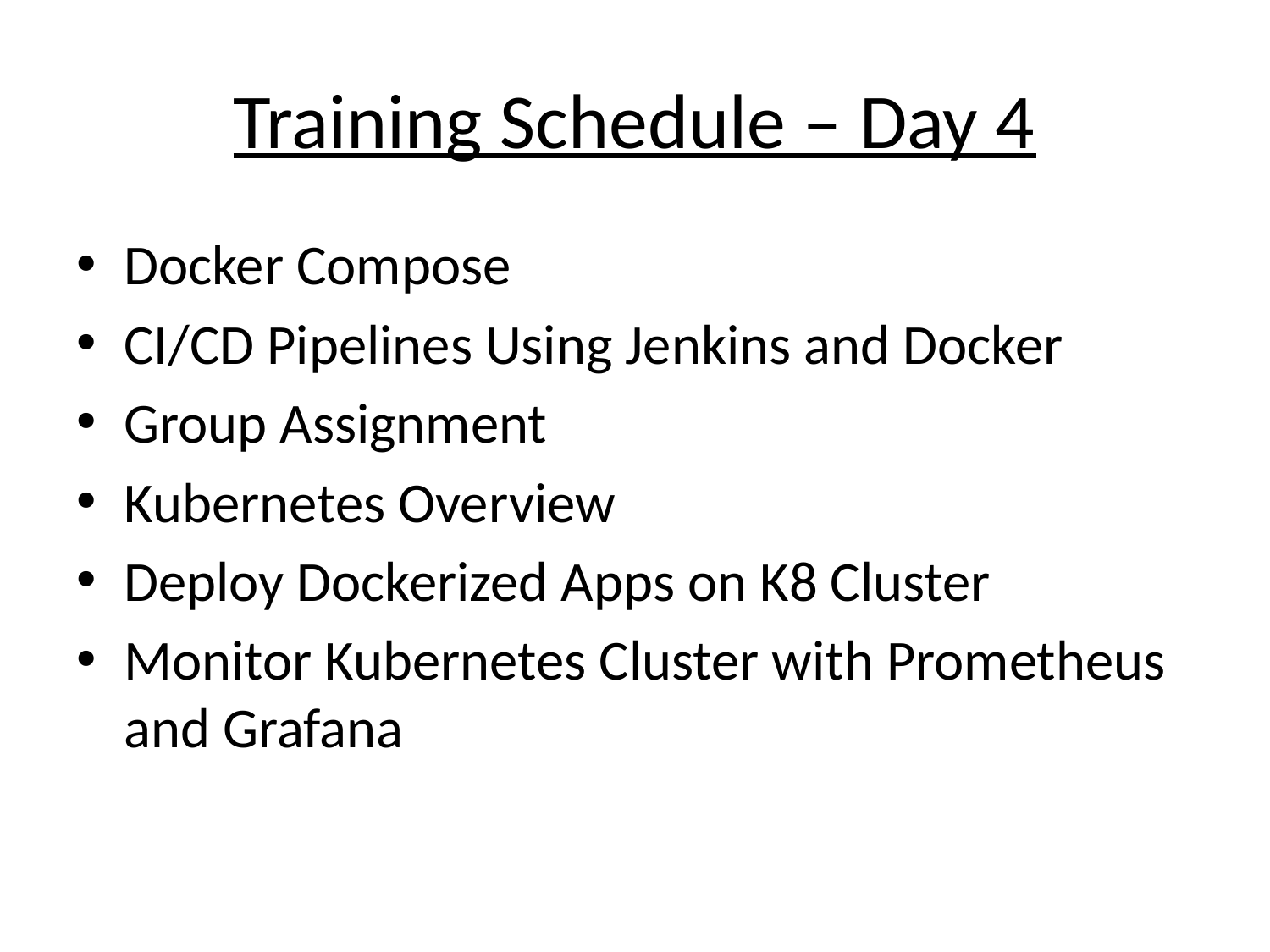

# Training Schedule – Day 4
Docker Compose
CI/CD Pipelines Using Jenkins and Docker
Group Assignment
Kubernetes Overview
Deploy Dockerized Apps on K8 Cluster
Monitor Kubernetes Cluster with Prometheus and Grafana